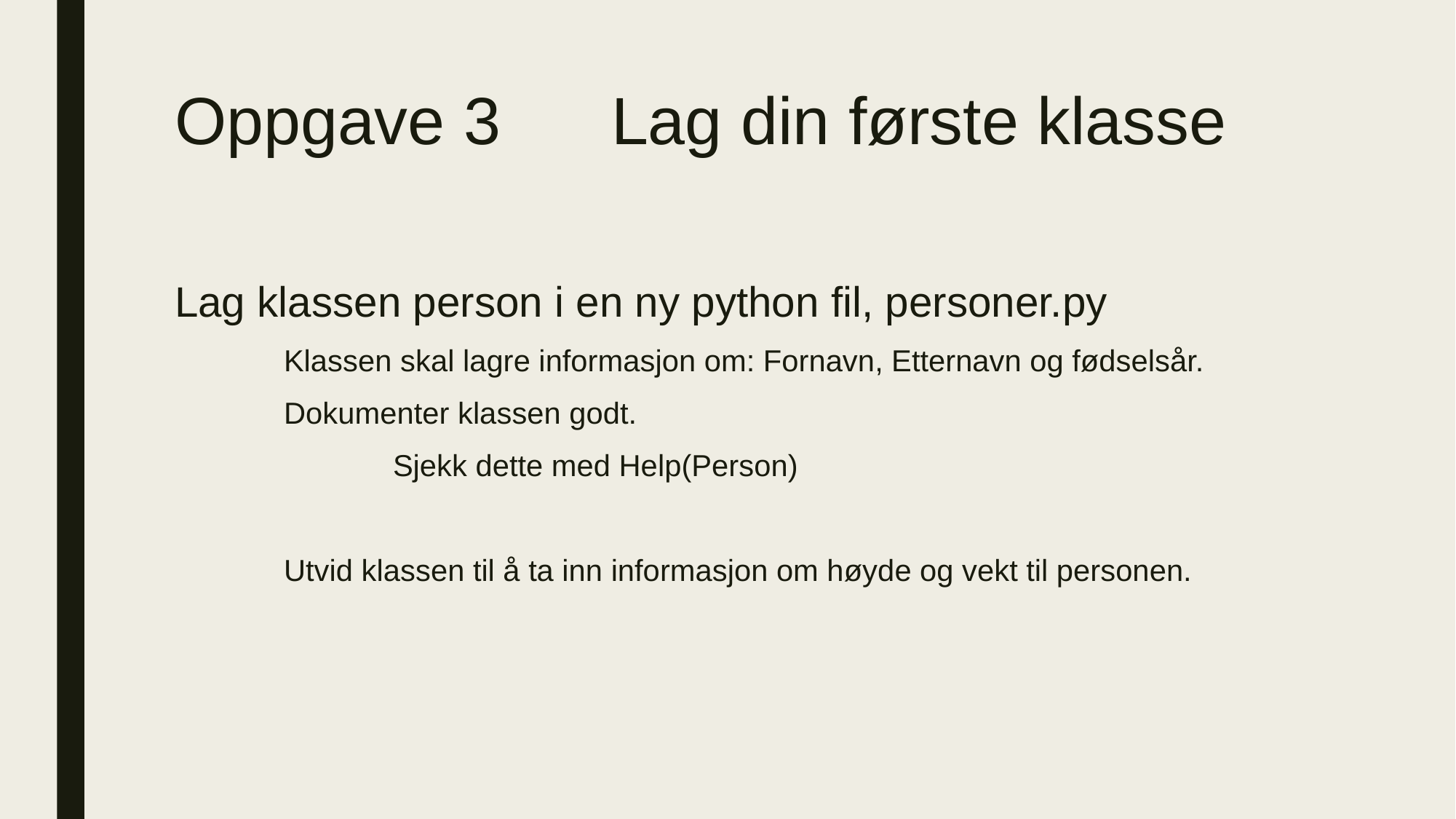

# Oppgave 3		Lag din første klasse
Lag klassen person i en ny python fil, personer.py
	Klassen skal lagre informasjon om: Fornavn, Etternavn og fødselsår.
	Dokumenter klassen godt.
		Sjekk dette med Help(Person)

	Utvid klassen til å ta inn informasjon om høyde og vekt til personen.